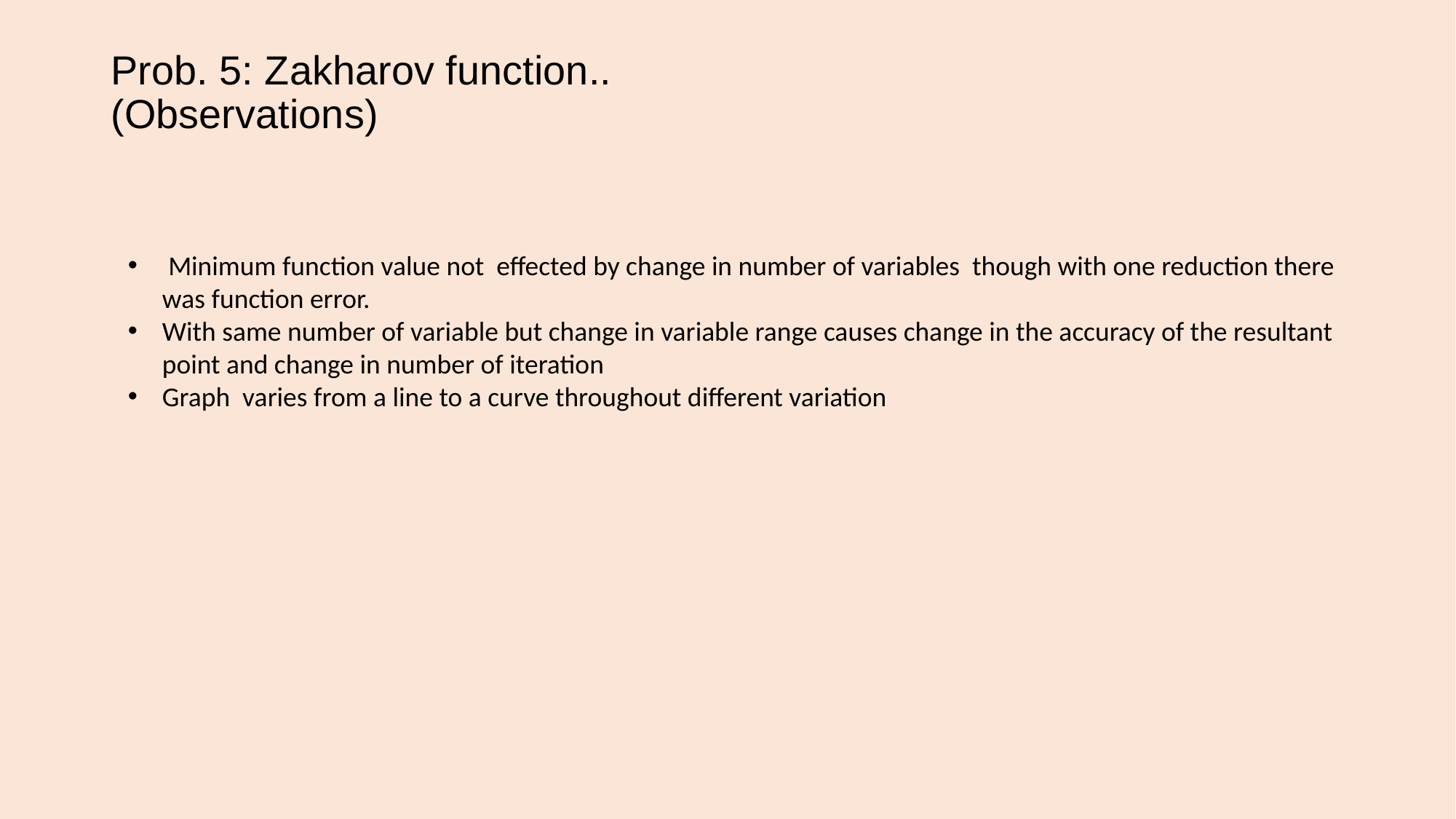

# Prob. 5: Zakharov function.. (Observations)
 Minimum function value not  effected by change in number of variables  though with one reduction there was function error.
With same number of variable but change in variable range causes change in the accuracy of the resultant point and change in number of iteration
Graph  varies from a line to a curve throughout different variation